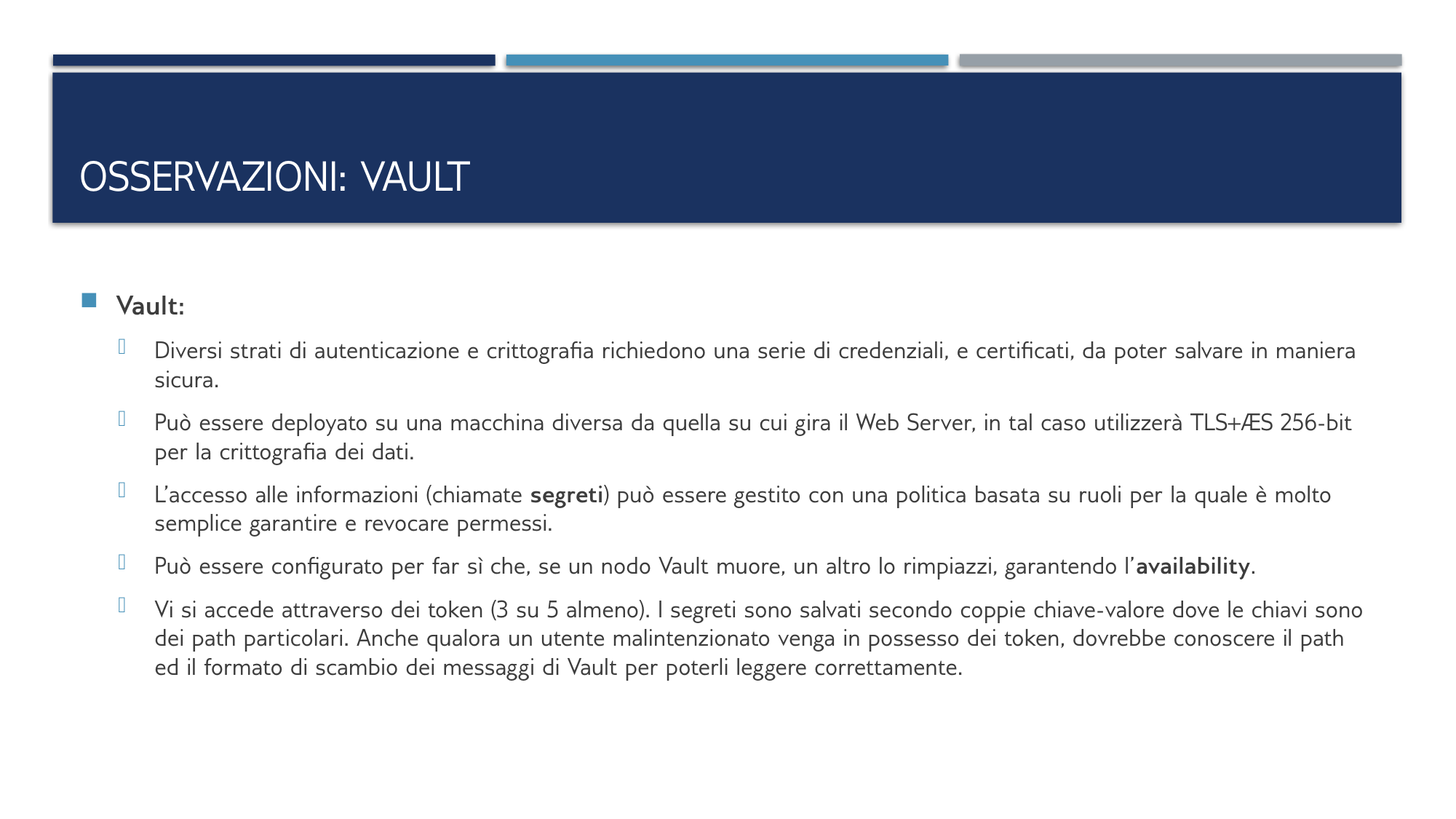

# Osservazioni: Vault
Vault:
Diversi strati di autenticazione e crittografia richiedono una serie di credenziali, e certificati, da poter salvare in maniera sicura.
Può essere deployato su una macchina diversa da quella su cui gira il Web Server, in tal caso utilizzerà TLS+AES 256-bit per la crittografia dei dati.
L’accesso alle informazioni (chiamate segreti) può essere gestito con una politica basata su ruoli per la quale è molto semplice garantire e revocare permessi.
Può essere configurato per far sì che, se un nodo Vault muore, un altro lo rimpiazzi, garantendo l’availability.
Vi si accede attraverso dei token (3 su 5 almeno). I segreti sono salvati secondo coppie chiave-valore dove le chiavi sono dei path particolari. Anche qualora un utente malintenzionato venga in possesso dei token, dovrebbe conoscere il path ed il formato di scambio dei messaggi di Vault per poterli leggere correttamente.